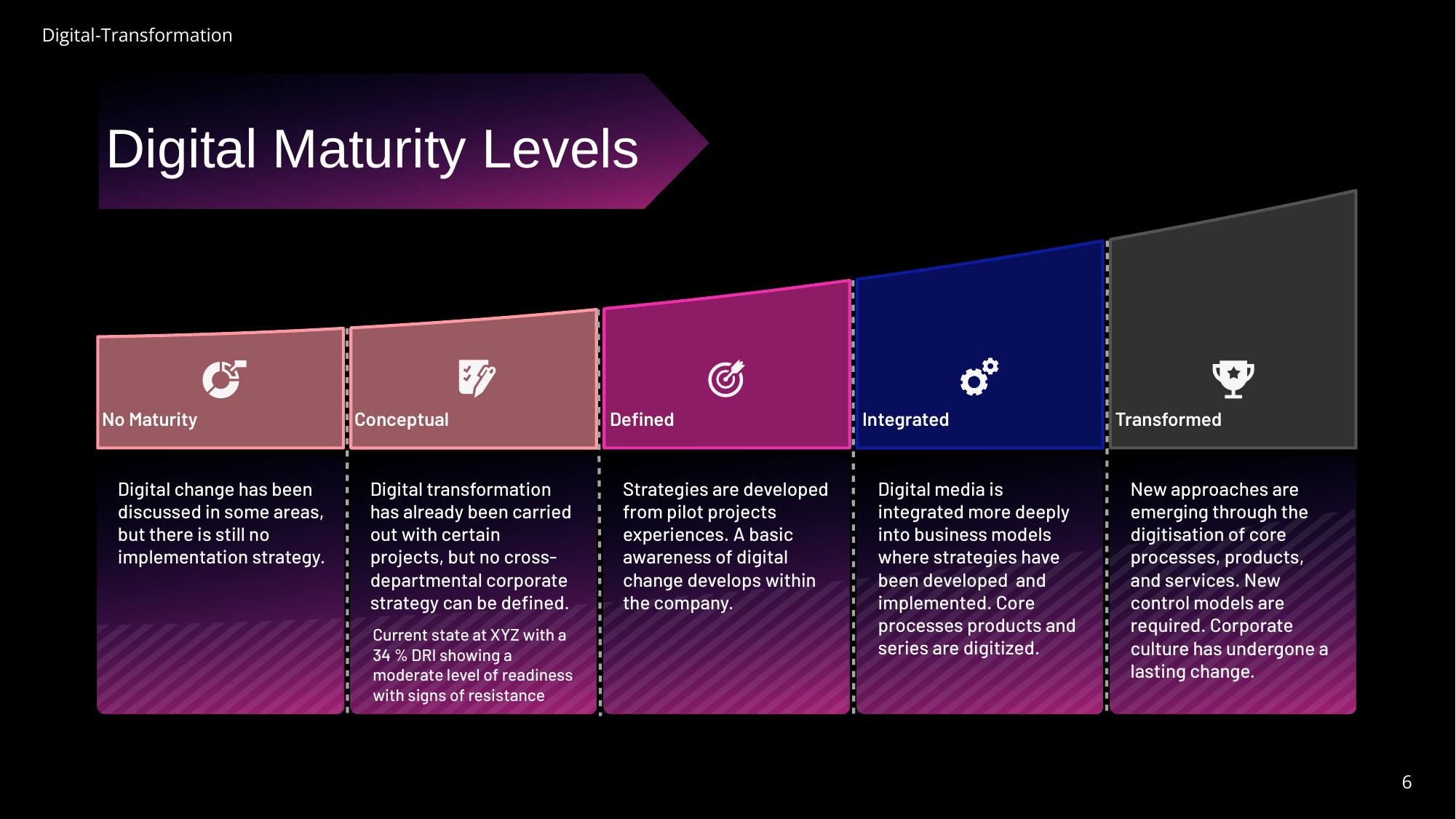

Digital Maturity Levels

No Maturity
Conceptual
Defined
Integrated
Transformed

Digital change has been discussed in some areas, but there is still no implementation strategy.
Digital transformation has already been carried out with certain projects, but no cross-departmental corporate strategy can be defined.
Strategies are developed from pilot projects experiences. A basic awareness of digital change develops within the company.
Digital media is integrated more deeply into business models where strategies have been developed  and implemented. Core processes products and series are digitized.
New approaches are emerging through the digitisation of core processes, products, and services. New control models are required. Corporate culture has undergone a lasting change.

Current state at XYZ with a 34 % DRI showing a moderate level of readiness with signs of resistance